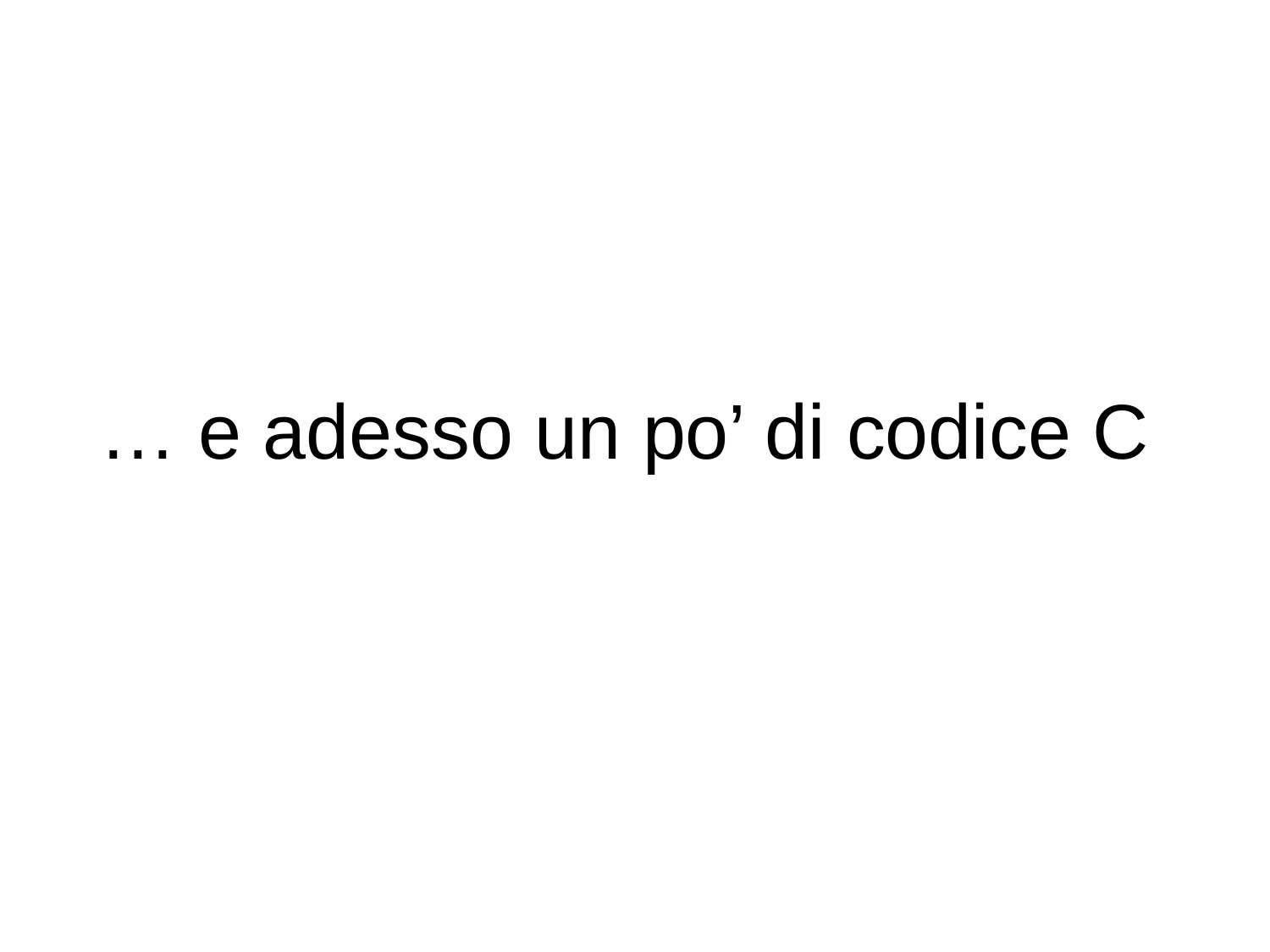

# … e adesso un po’ di codice C